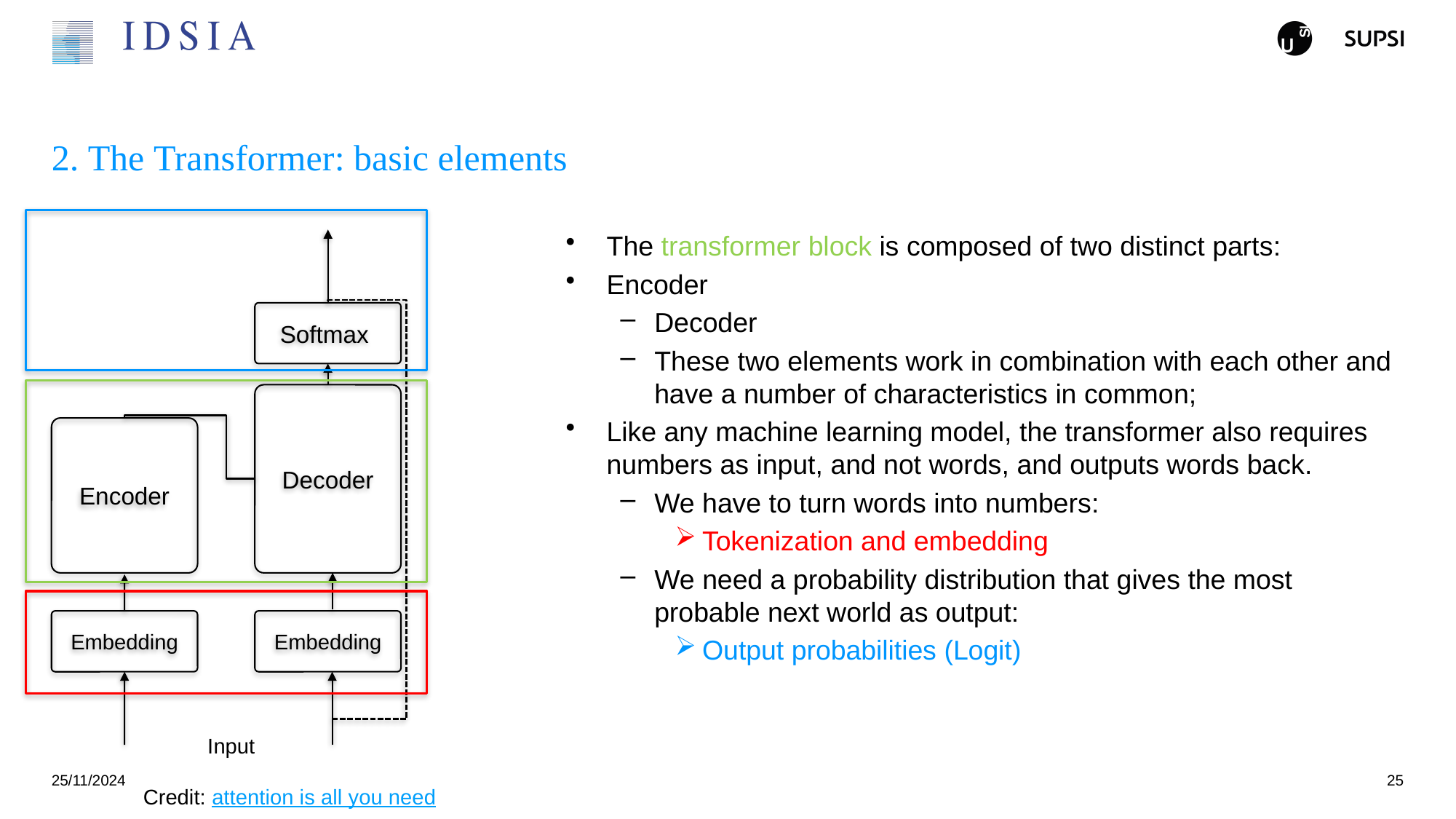

# 2. The Transformer: basic elements

The transformer block is composed of two distinct parts:
Encoder
Decoder
These two elements work in combination with each other and have a number of characteristics in common;
Like any machine learning model, the transformer also requires numbers as input, and not words, and outputs words back.
We have to turn words into numbers:
Tokenization and embedding
We need a probability distribution that gives the most probable next world as output:
Output probabilities (Logit)
Softmax

Decoder
Encoder

Embedding
Embedding
Input

25/11/2024
25
Credit: attention is all you need